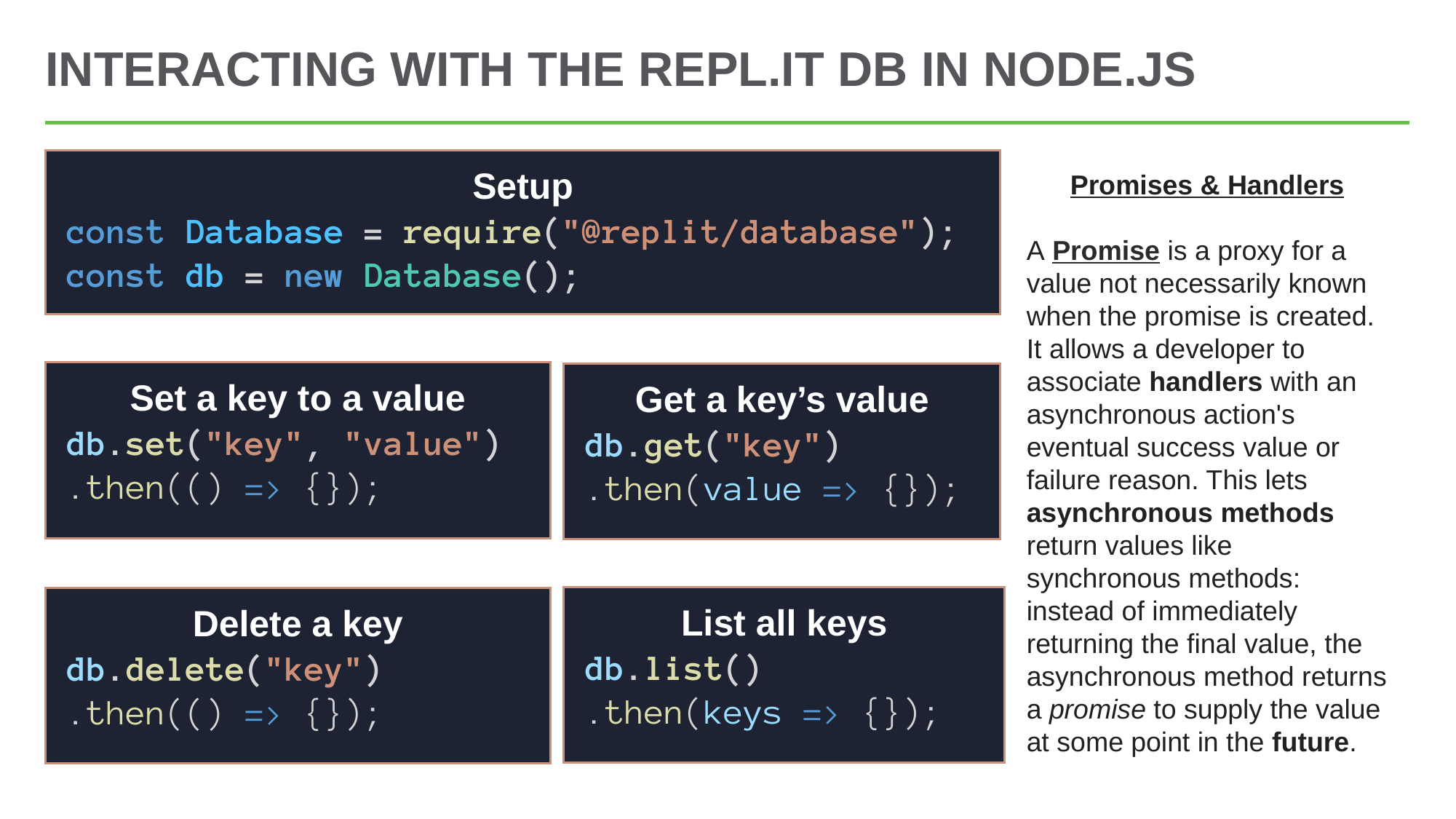

# Interacting with The Repl.it DB in Node.js
Setup
const Database = require("@replit/database");
const db = new Database();

Promises & Handlers

A Promise is a proxy for a value not necessarily known when the promise is created. It allows a developer to associate handlers with an asynchronous action's eventual success value or failure reason. This lets asynchronous methods return values like synchronous methods: instead of immediately returning the final value, the asynchronous method returns a promise to supply the value at some point in the future.
Set a key to a value
db.set("key", "value")
.then(() => {});
Get a key’s value
db.get("key")
.then(value => {});

List all keys
db.list()
.then(keys => {});
Delete a key
db.delete("key")
.then(() => {});